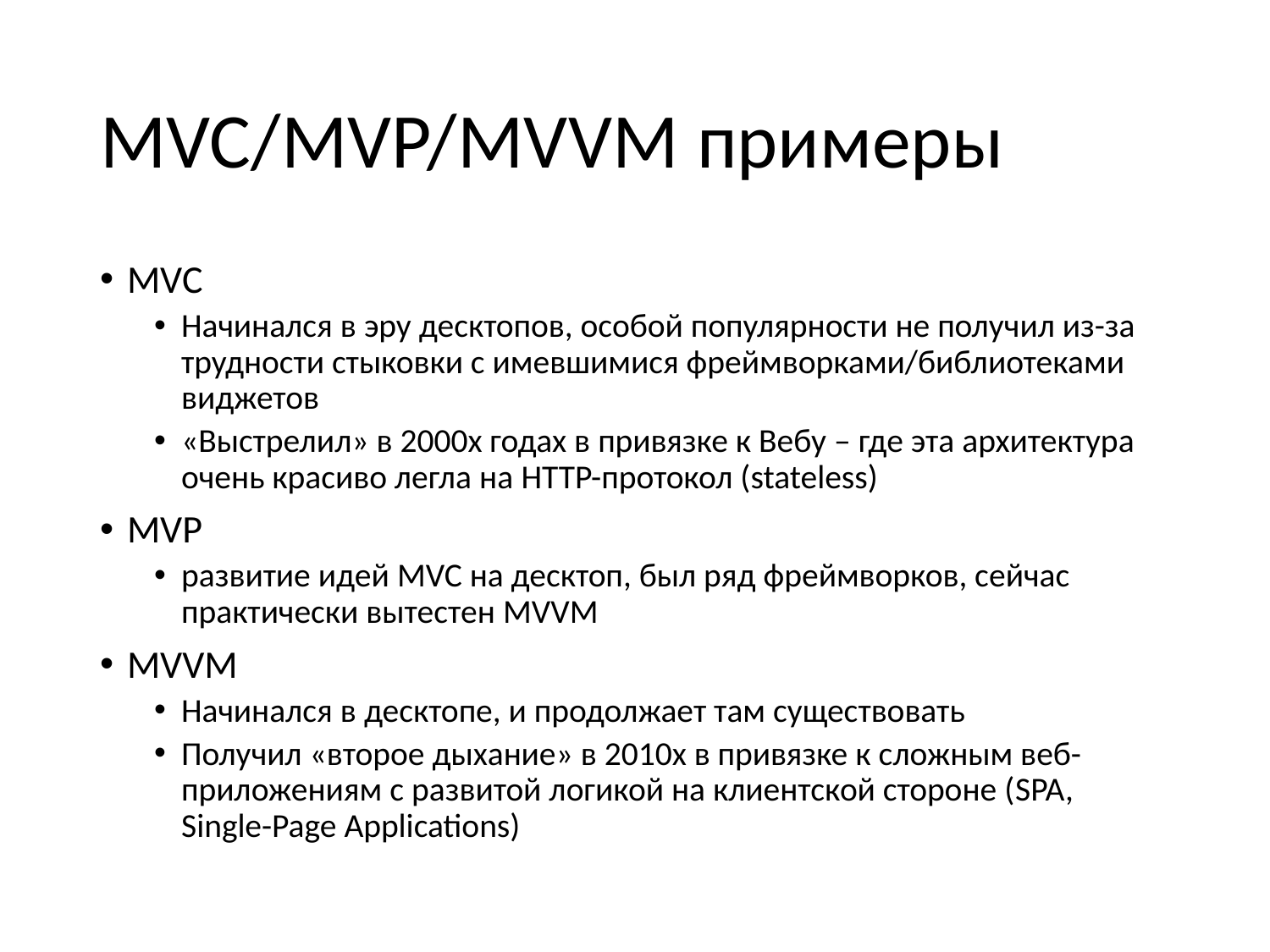

# MVC/MVP/MVVM примеры
MVC
Начинался в эру десктопов, особой популярности не получил из-за трудности стыковки с имевшимися фреймворками/библиотеками виджетов
«Выстрелил» в 2000х годах в привязке к Вебу – где эта архитектура очень красиво легла на HTTP-протокол (stateless)
MVP
развитие идей MVC на десктоп, был ряд фреймворков, сейчас практически вытестен MVVM
MVVM
Начинался в десктопе, и продолжает там существовать
Получил «второе дыхание» в 2010х в привязке к сложным веб-приложениям с развитой логикой на клиентской стороне (SPA, Single-Page Applications)